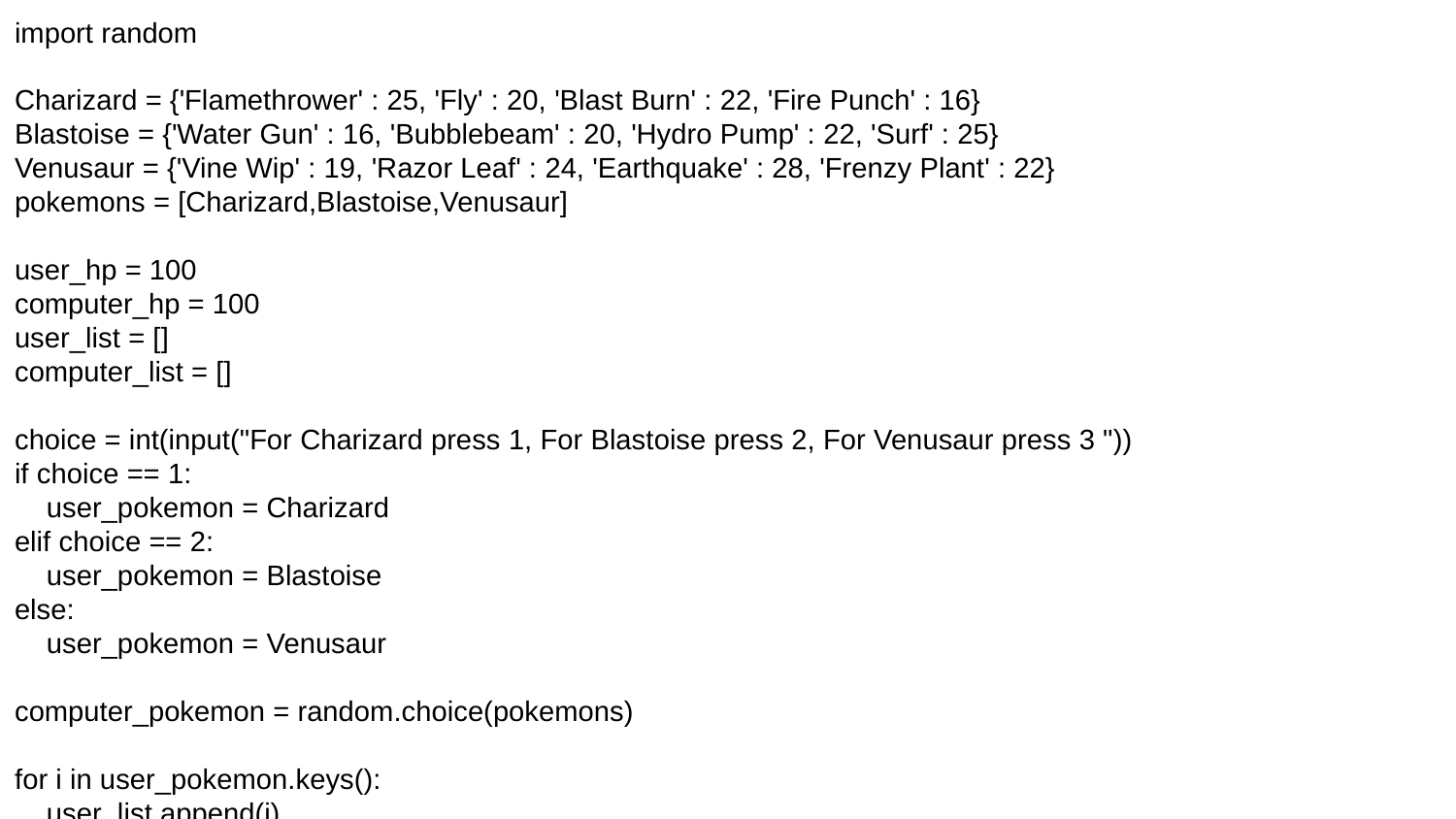

import random

Charizard = {'Flamethrower' : 25, 'Fly' : 20, 'Blast Burn' : 22, 'Fire Punch' : 16}
Blastoise = {'Water Gun' : 16, 'Bubblebeam' : 20, 'Hydro Pump' : 22, 'Surf' : 25}
Venusaur = {'Vine Wip' : 19, 'Razor Leaf' : 24, 'Earthquake' : 28, 'Frenzy Plant' : 22}
pokemons = [Charizard,Blastoise,Venusaur]

user_hp = 100
computer_hp = 100
user_list = []
computer_list = []

choice = int(input("For Charizard press 1, For Blastoise press 2, For Venusaur press 3 "))
if choice == 1:
    user_pokemon = Charizard
elif choice == 2:
    user_pokemon = Blastoise
else:
    user_pokemon = Venusaur

computer_pokemon = random.choice(pokemons)

for i in user_pokemon.keys():
    user_list.append(i)

attack1 = user_list[0]
attack2 = user_list[1]
attack3 = user_list[2]
attack4 = user_list[3]

for i in computer_pokemon.keys():
    computer_list.append(i)

def battle_computer(x,c):
    computer_turn_attack = random.choice(c)
    computer_turn_attack_value = computer_pokemon.get(computer_turn_attack)
    z = x - computer_turn_attack_value
    return z

def user_battle(x,c):
    turn_input = int(input(f"For {attack1} press 1, for {attack2} press 2, for {attack3} press 3, for {attack4} press 4"))

    if turn_input == 1:
        turn_attack = c[0]
    elif turn_input == 2:
        turn_attack = c[1]
    elif turn_input == 3:
        turn_attack = c[2]
    elif turn_input == 4:
        turn_attack = c[3]

    turn_attack_value = user_pokemon.get(turn_attack)
    z = x - turn_attack_value
    return z

def end_of_turn(x,y):
    print("Your current hp is: ",x)
    print("Computer current hp is: ",y)
    return

counter = random.randint(1,4)

while user_hp > 0 and computer_hp > 0:
    if counter%2 == 0:
        computer_hp = user_battle(computer_hp,user_list)
        end_of_turn(user_hp,computer_hp)
    else:
        user_hp = battle_computer(user_hp,computer_list)
        end_of_turn(user_hp,computer_hp)
    counter += 1

if user_hp > 0:
    print("You win")
else:
    print("You lose")